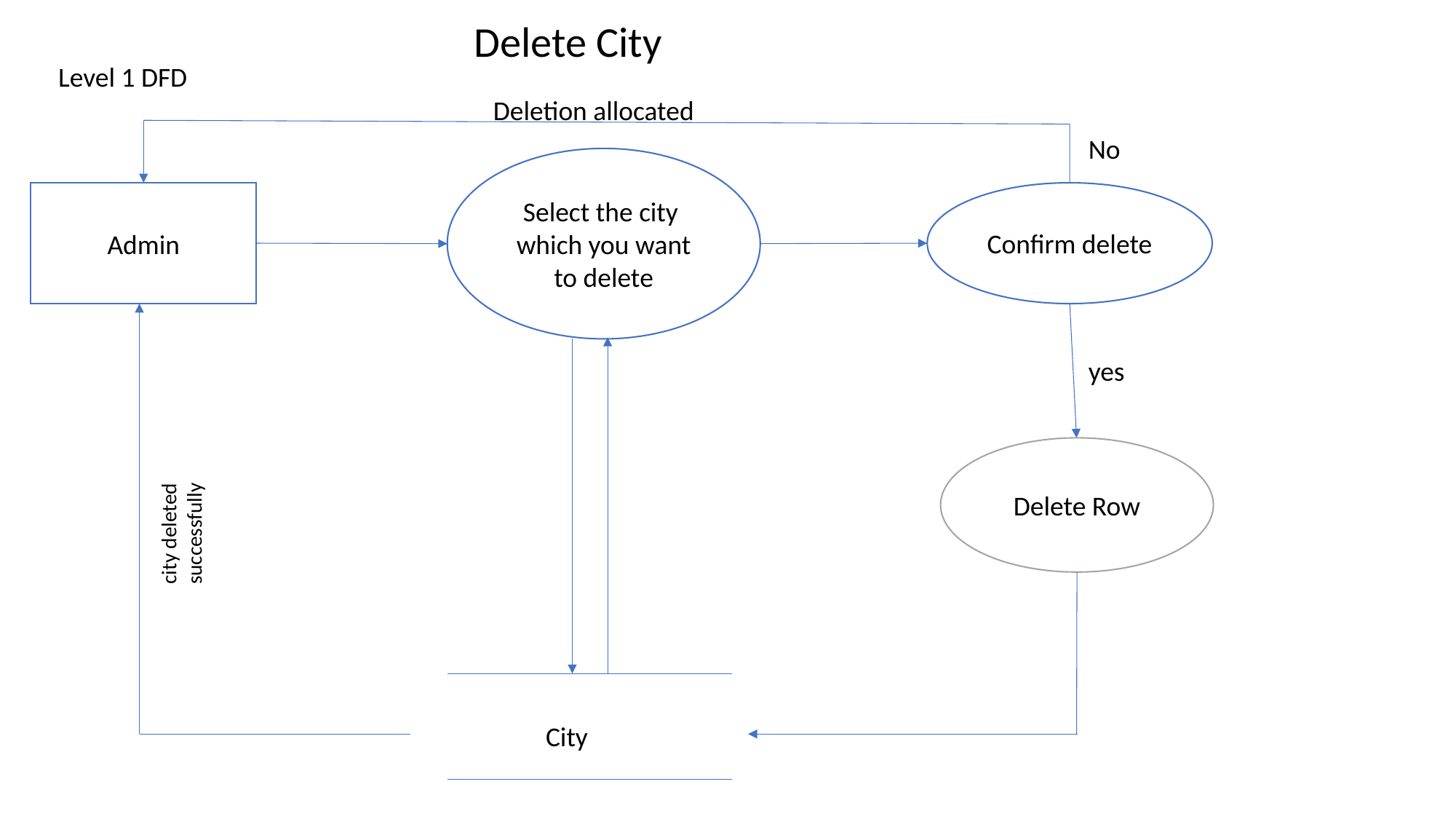

Delete City
Level 1 DFD
Deletion allocated
No
Select the city  which you want to delete
Confirm delete
Admin
yes
Delete Row
city deleted successfully
City